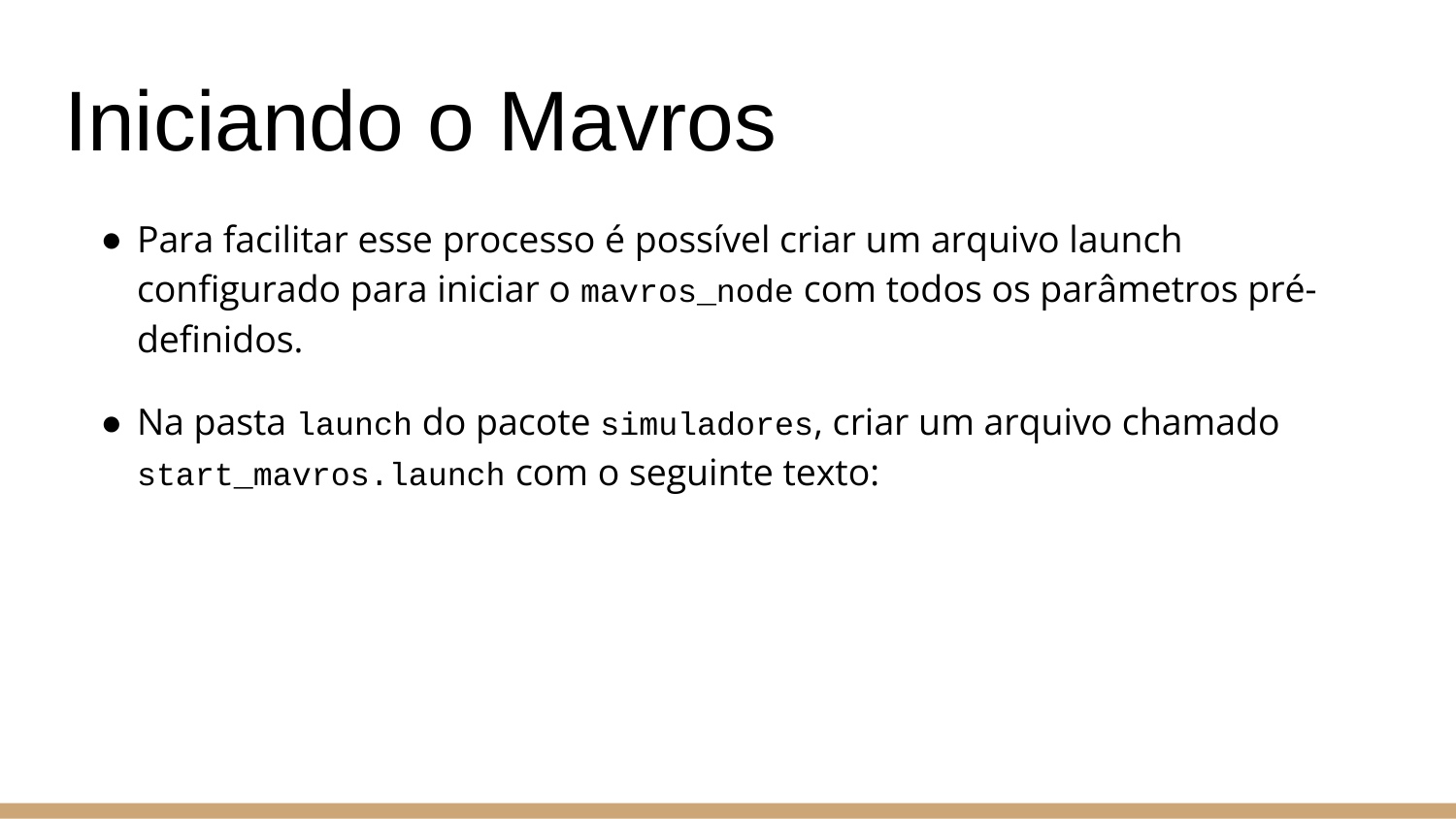

# Iniciando o Mavros
Para facilitar esse processo é possível criar um arquivo launch configurado para iniciar o mavros_node com todos os parâmetros pré-definidos.
Na pasta launch do pacote simuladores, criar um arquivo chamado start_mavros.launch com o seguinte texto: